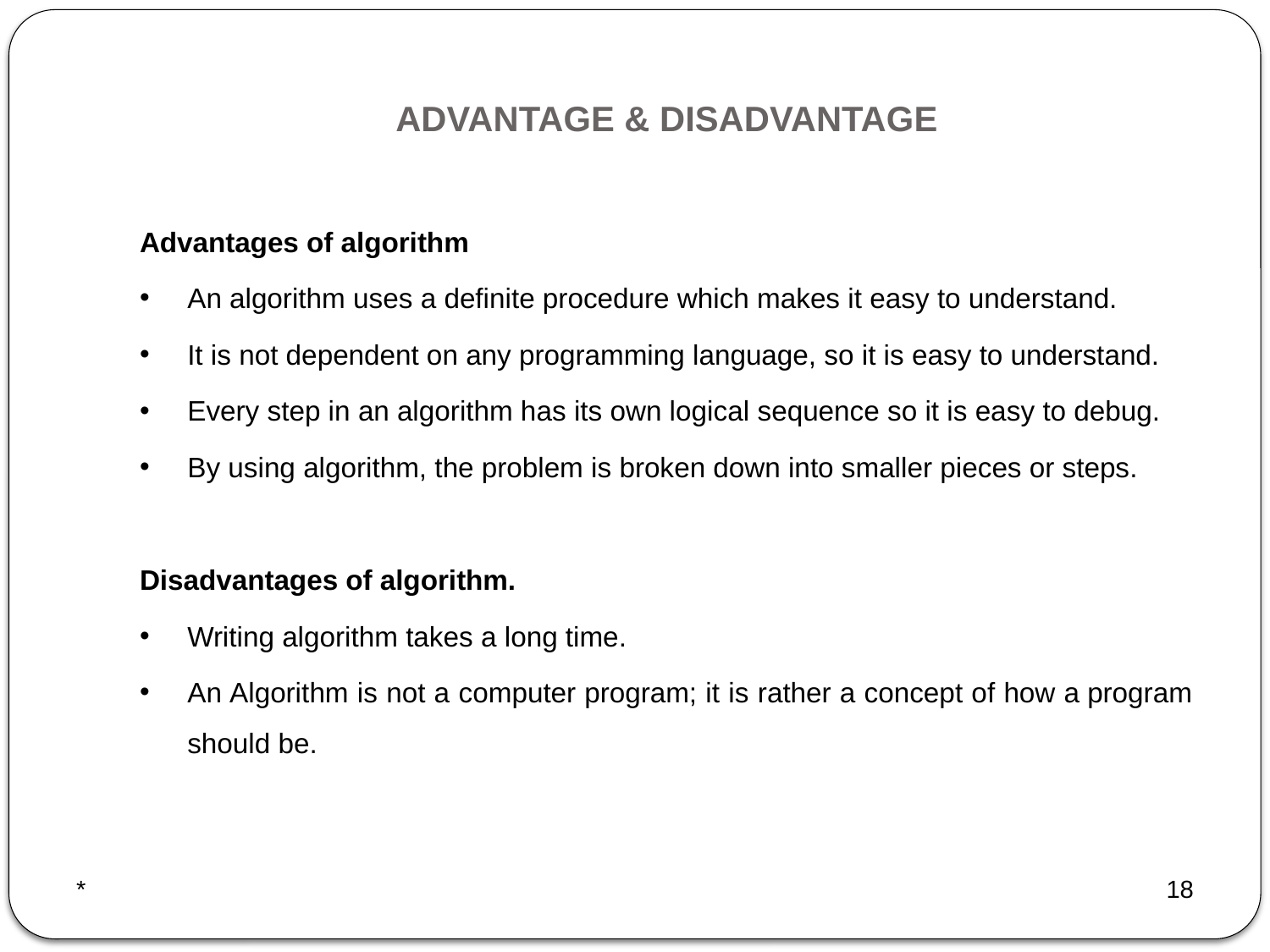

# ADVANTAGE & DISADVANTAGE
Advantages of algorithm
An algorithm uses a definite procedure which makes it easy to understand.
It is not dependent on any programming language, so it is easy to understand.
Every step in an algorithm has its own logical sequence so it is easy to debug.
By using algorithm, the problem is broken down into smaller pieces or steps.

Disadvantages of algorithm.
Writing algorithm takes a long time.
An Algorithm is not a computer program; it is rather a concept of how a program should be.

*
18